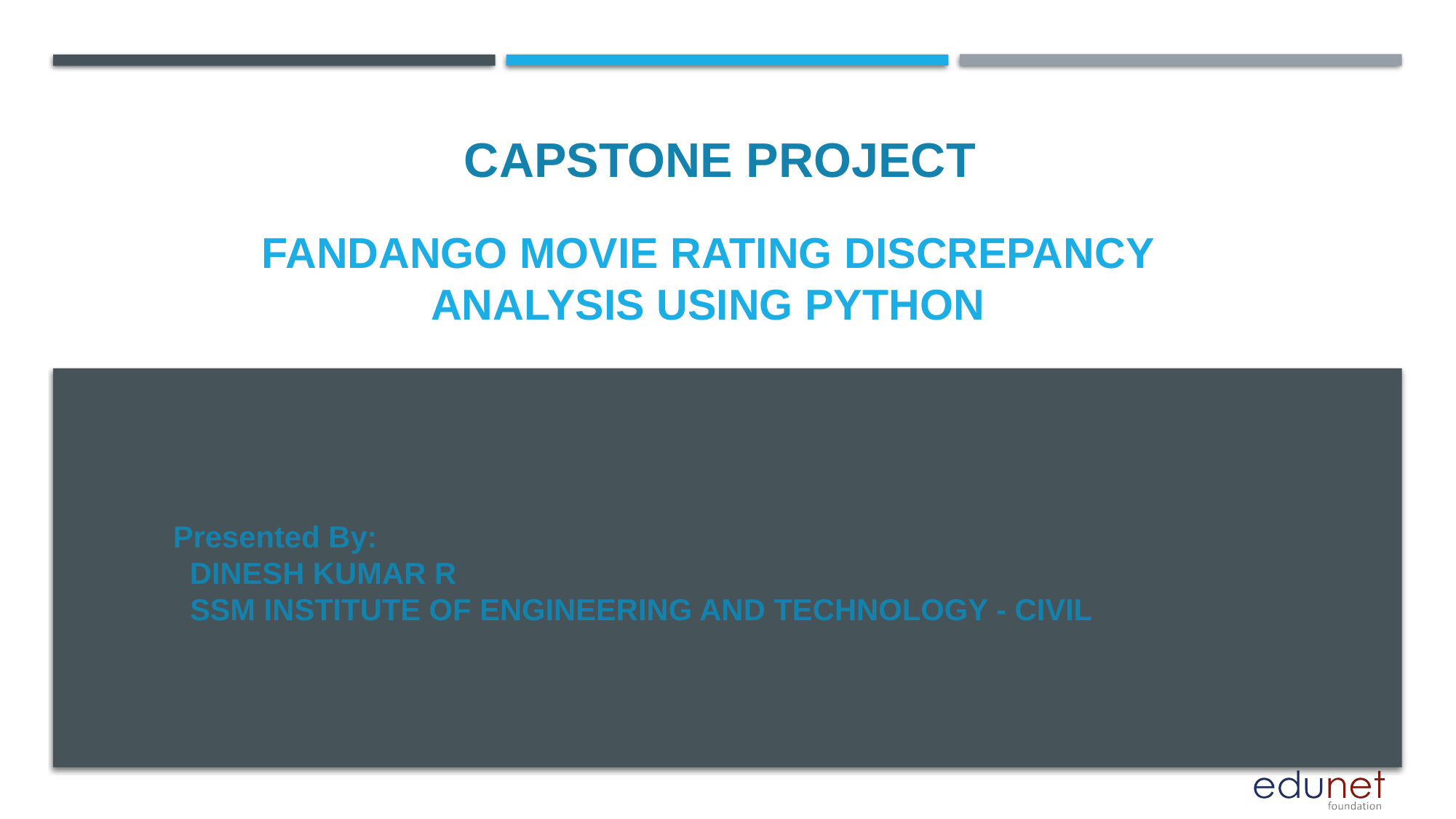

CAPSTONE PROJECT
# FANDANGO MOVIE RATING DISCREPANCY ANALYSIS USING PYTHON
Presented By:
  DINESH KUMAR R
  SSM INSTITUTE OF ENGINEERING AND TECHNOLOGY - CIVIL